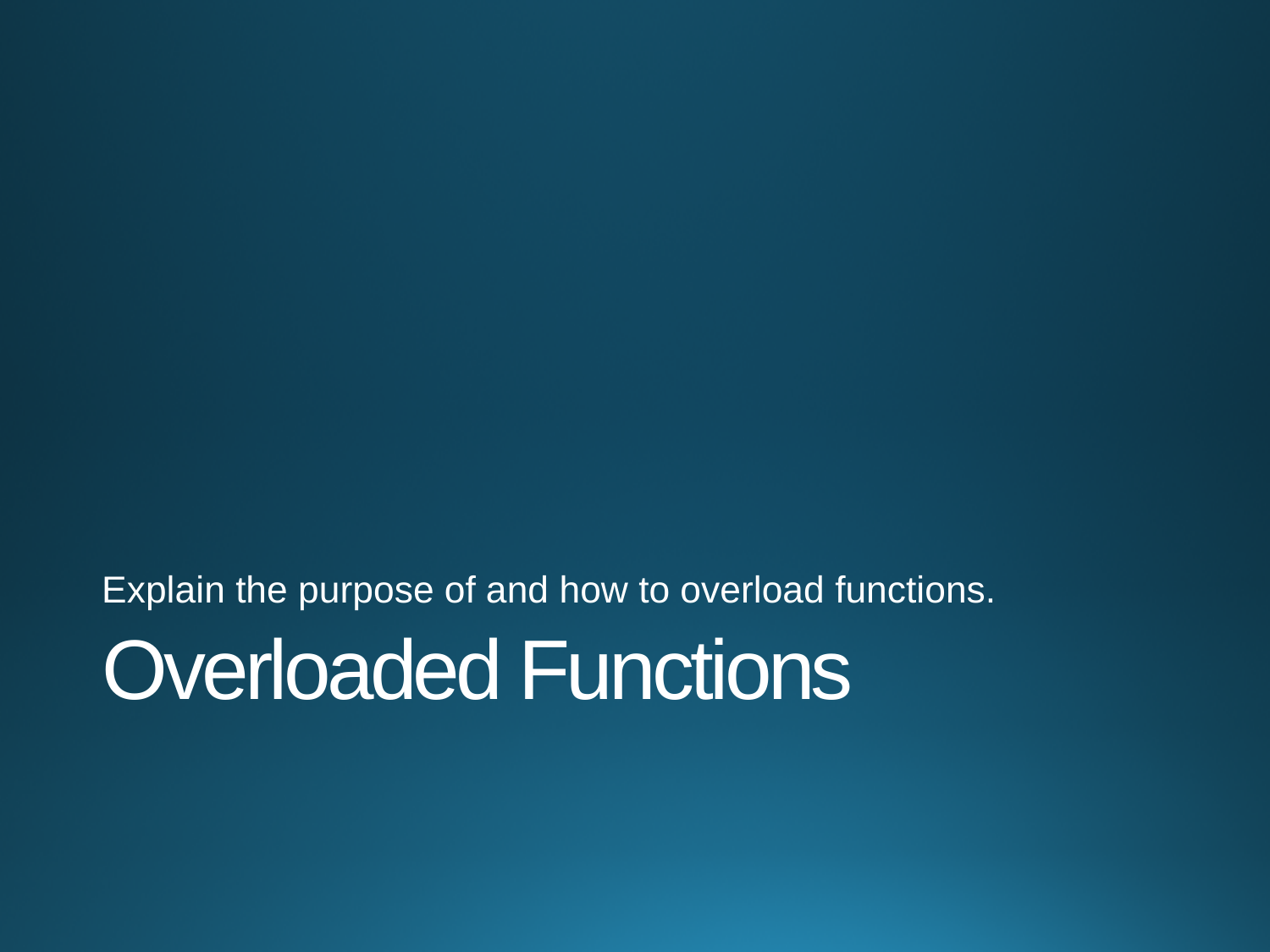

Explain the purpose of and how to overload functions.
# Overloaded Functions